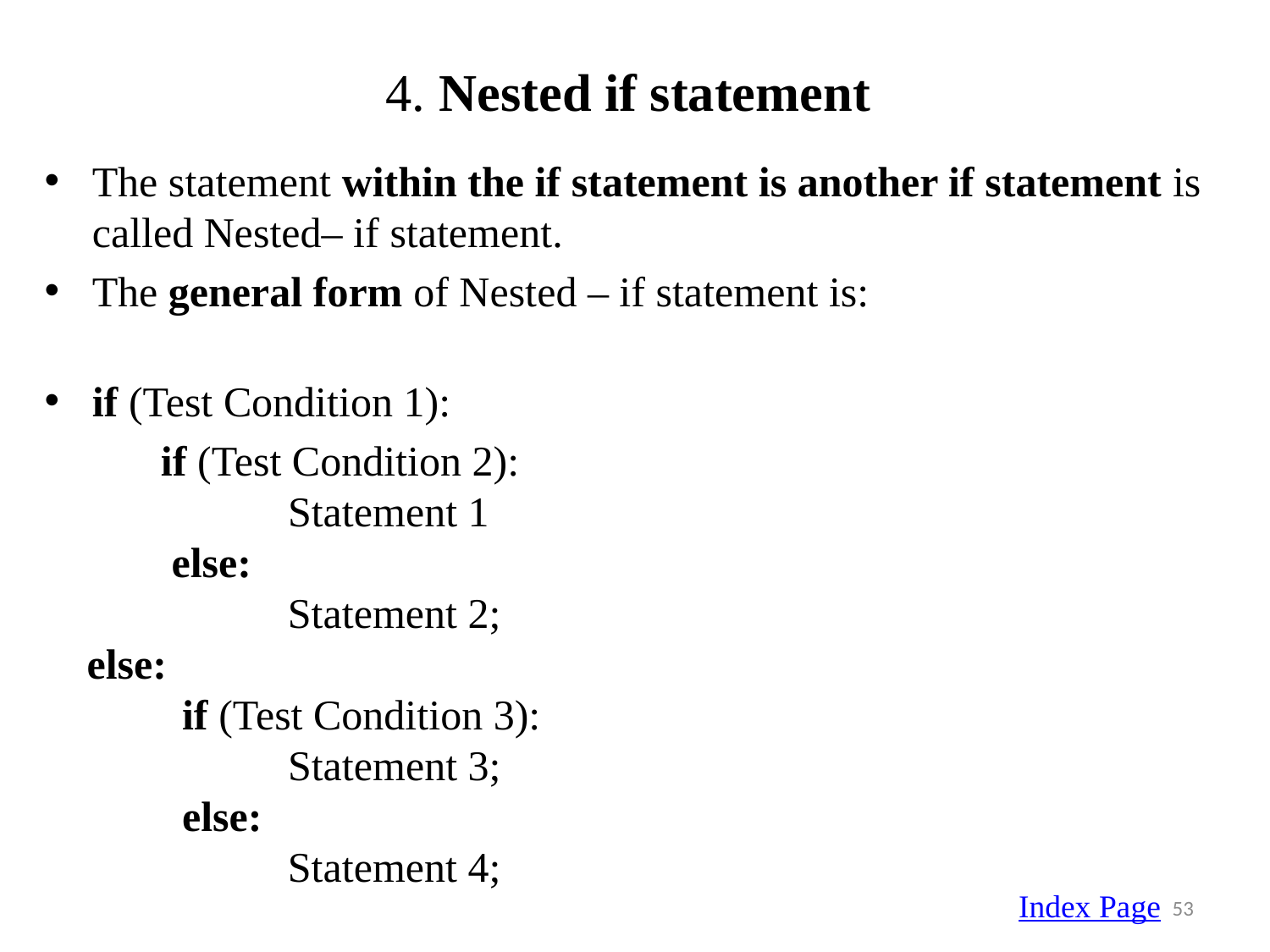

# 4. Nested if statement
The statement within the if statement is another if statement is called Nested– if statement.
The general form of Nested – if statement is:
if (Test Condition 1):
           if (Test Condition 2):
                       Statement 1
            else:
                       Statement 2;
    else:
             if (Test Condition 3):
                       Statement 3;
             else:
                       Statement 4;

Index Page
53